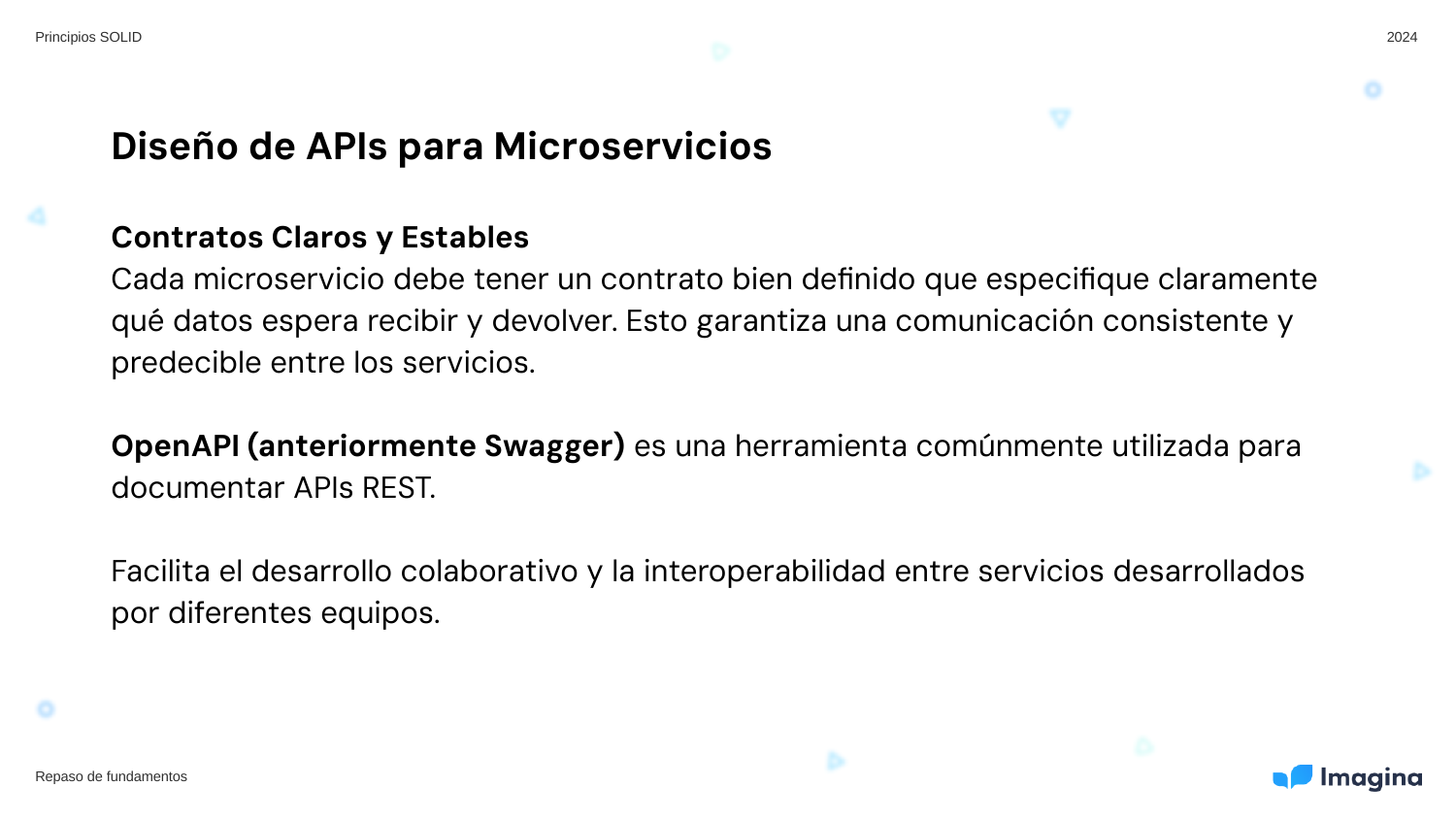

Principios SOLID
2024
Diseño de APIs para Microservicios
Contratos Claros y Estables
Cada microservicio debe tener un contrato bien definido que especifique claramente qué datos espera recibir y devolver. Esto garantiza una comunicación consistente y predecible entre los servicios.

OpenAPI (anteriormente Swagger) es una herramienta comúnmente utilizada para documentar APIs REST.

Facilita el desarrollo colaborativo y la interoperabilidad entre servicios desarrollados por diferentes equipos.
Repaso de fundamentos